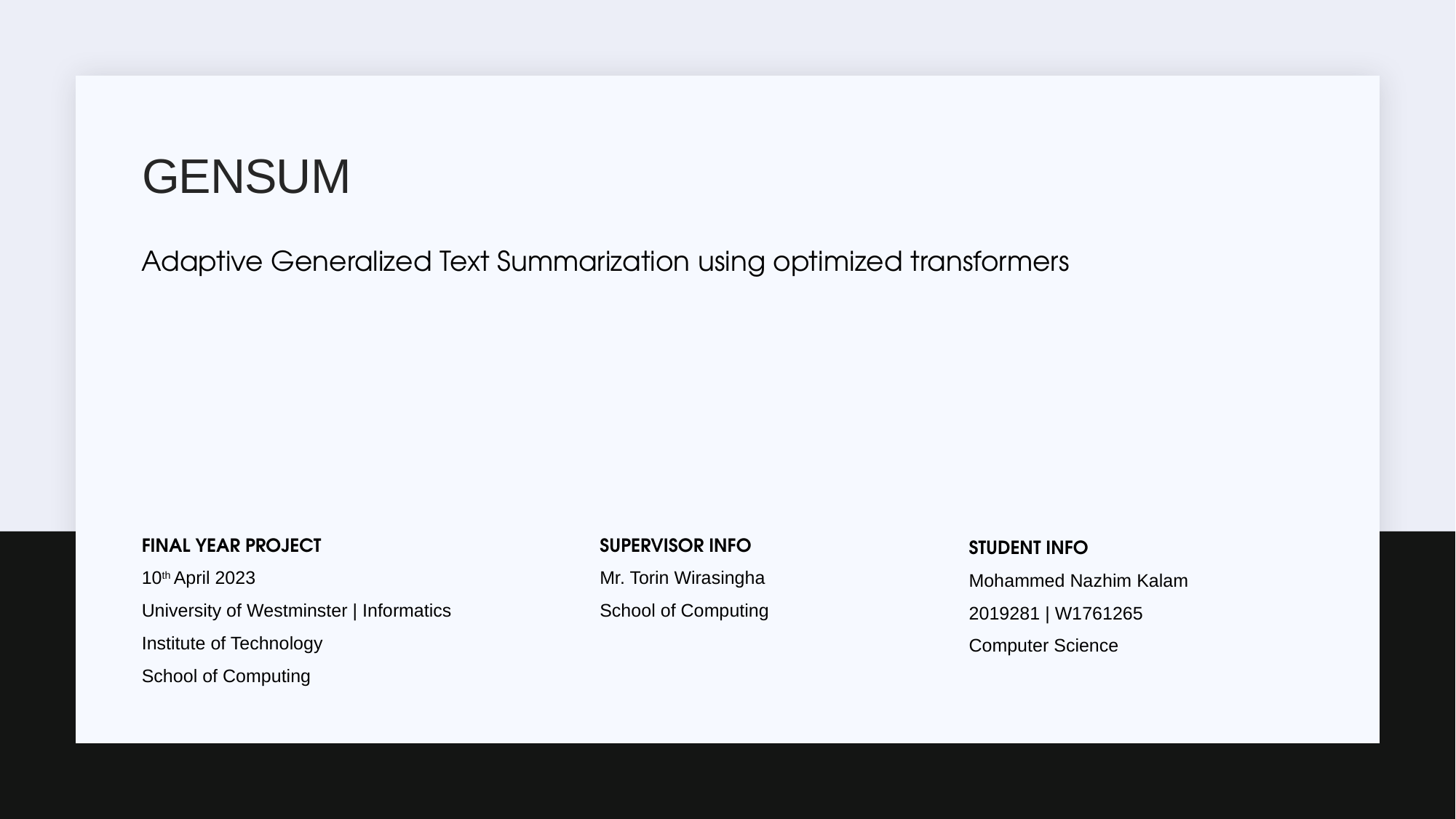

# GENSUM
Adaptive Generalized Text Summarization using optimized transformers
FINAL YEAR PROJECT
10th April 2023
University of Westminster | Informatics Institute of Technology
School of Computing
SUPERVISOR INFO
Mr. Torin Wirasingha
School of Computing
STUDENT INFO
Mohammed Nazhim Kalam
2019281 | W1761265
Computer Science